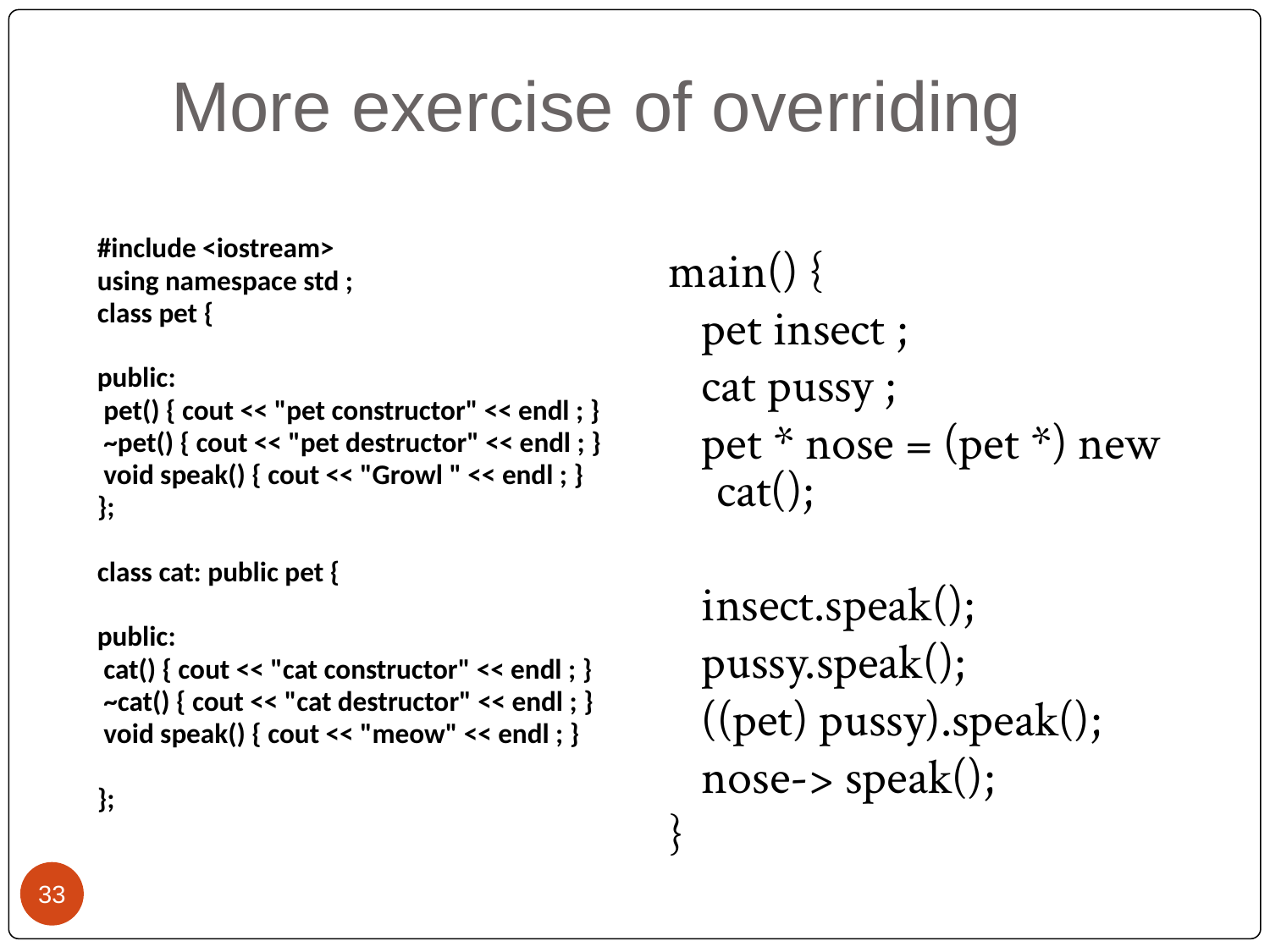

# More exercise of overriding
#include <iostream>
using namespace std ;
class pet {

public:
 pet() { cout << "pet constructor" << endl ; }
 ~pet() { cout << "pet destructor" << endl ; }
 void speak() { cout << "Growl " << endl ; }
};

class cat: public pet {

public:
 cat() { cout << "cat constructor" << endl ; }
 ~cat() { cout << "cat destructor" << endl ; }
 void speak() { cout << "meow" << endl ; }

};

main() {
   pet insect ;
   cat pussy ;
   pet * nose = (pet *) new cat();

   insect.speak();
   pussy.speak();
   ((pet) pussy).speak();
   nose-> speak();
}
33